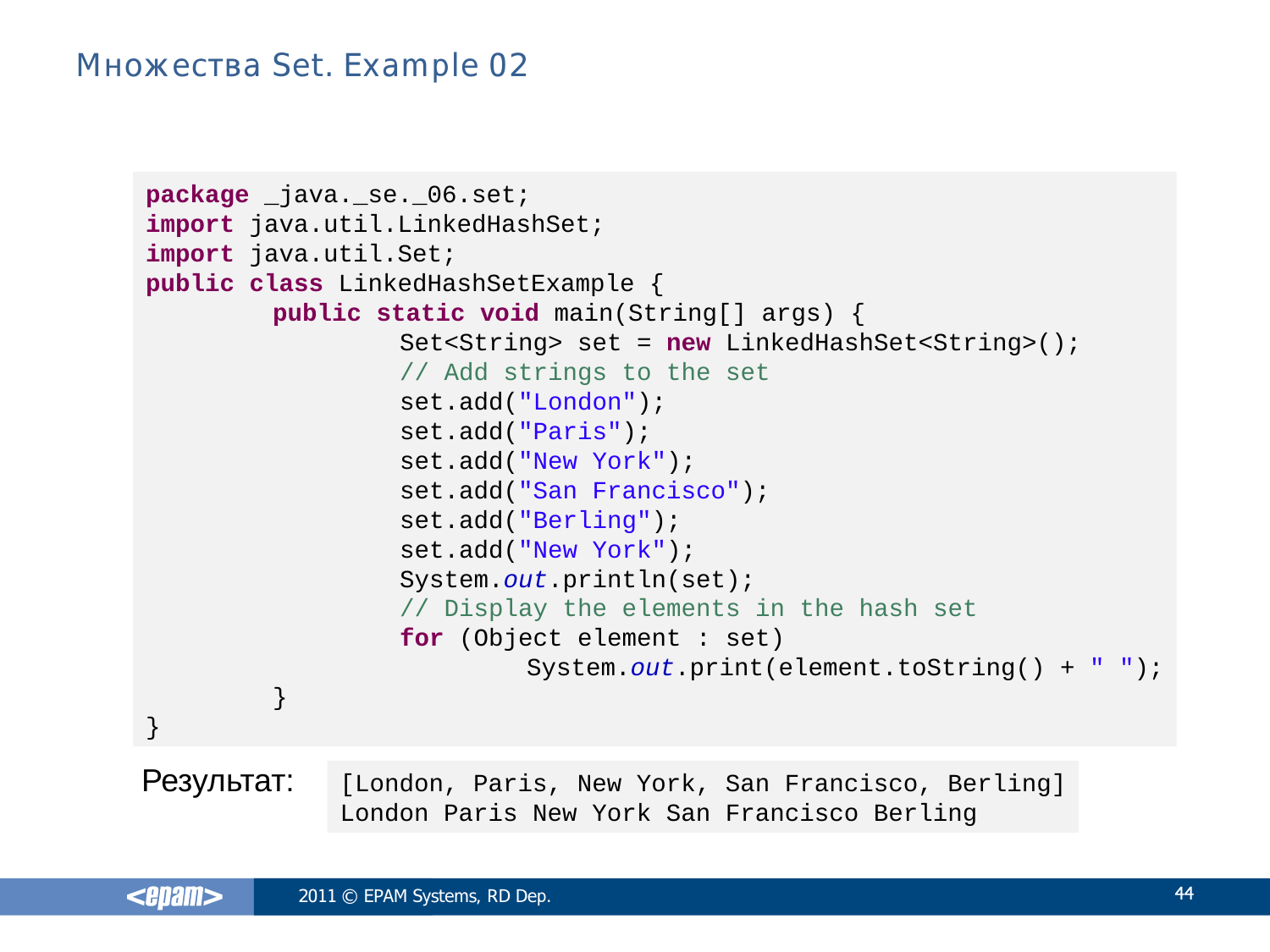

# Множества Set. Example 02
package _java._se._06.set;
import java.util.LinkedHashSet;
import java.util.Set;
public class LinkedHashSetExample {
	public static void main(String[] args) {
		Set<String> set = new LinkedHashSet<String>();
		// Add strings to the set
		set.add("London");
		set.add("Paris");
		set.add("New York");
		set.add("San Francisco");
		set.add("Berling");
		set.add("New York");
		System.out.println(set);
		// Display the elements in the hash set
		for (Object element : set)
			System.out.print(element.toString() + " ");
	}
}
Результат:
[London, Paris, New York, San Francisco, Berling]
London Paris New York San Francisco Berling
44
2011 © EPAM Systems, RD Dep.